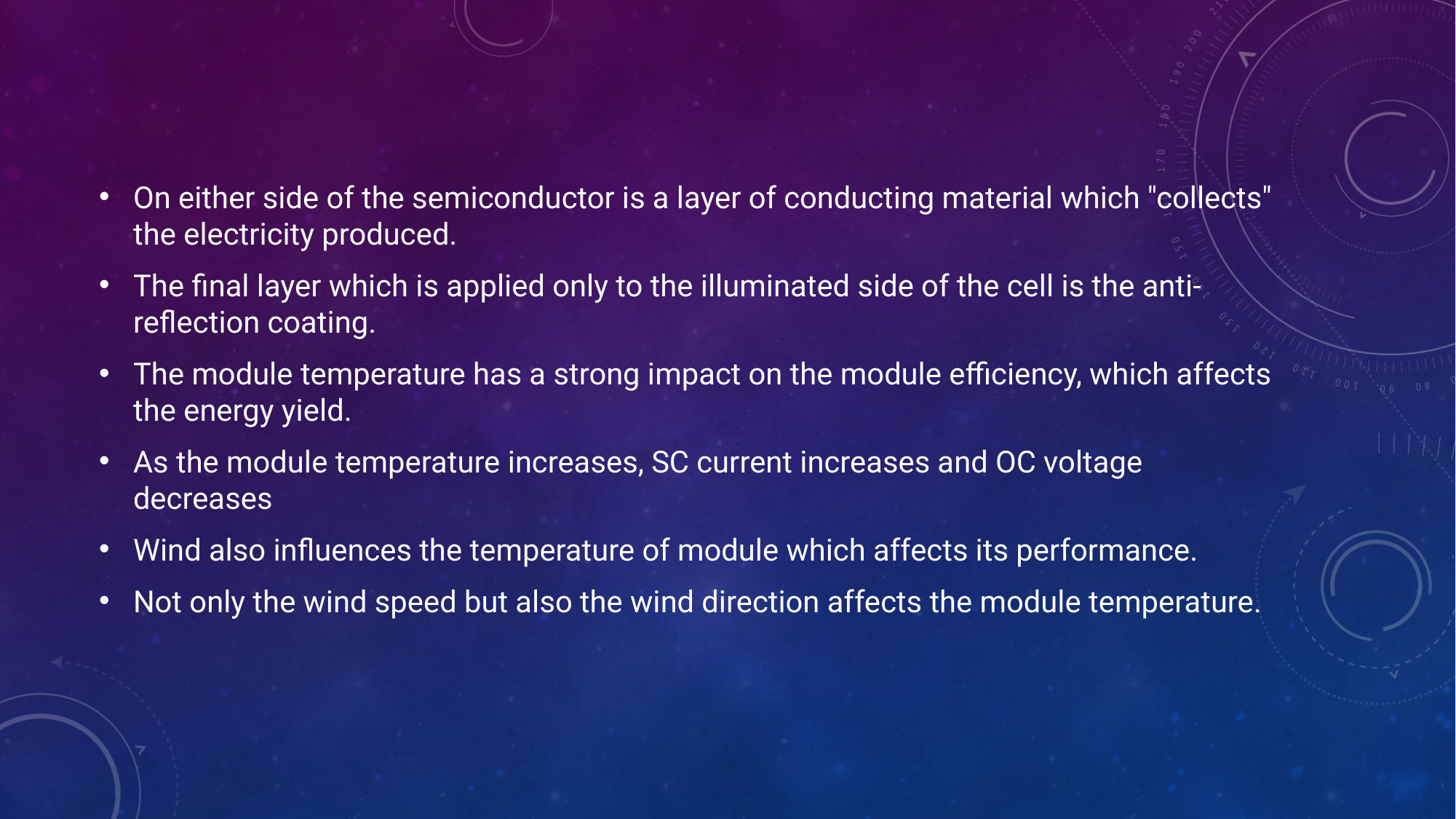

On either side of the semiconductor is a layer of conducting material which "collects" the electricity produced.
The final layer which is applied only to the illuminated side of the cell is the anti-reflection coating.
The module temperature has a strong impact on the module efficiency, which affects the energy yield.
As the module temperature increases, SC current increases and OC voltage decreases
Wind also influences the temperature of module which affects its performance.
Not only the wind speed but also the wind direction affects the module temperature.